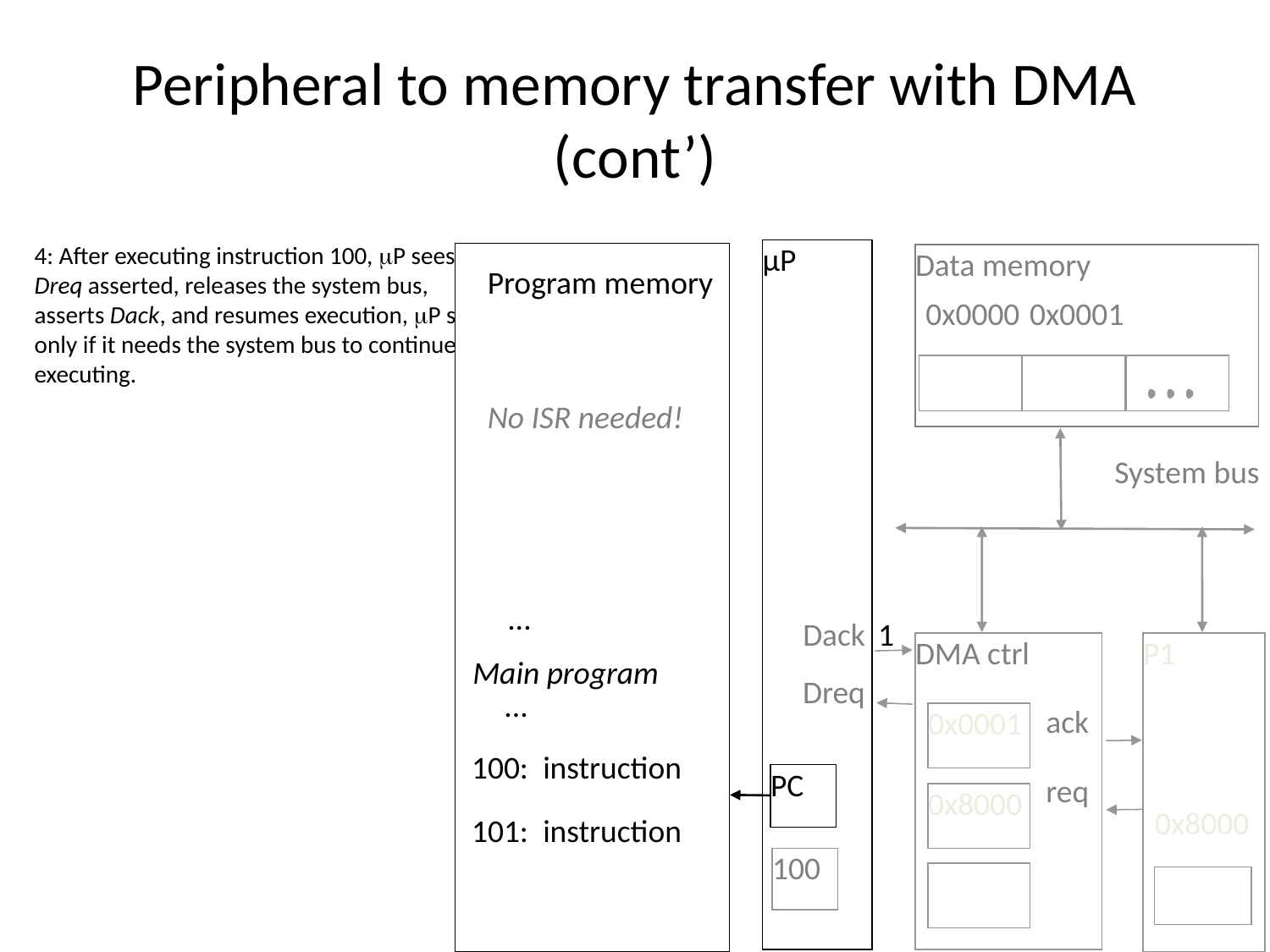

# Peripheral to memory transfer with DMA (cont’)
4: After executing instruction 100, μP sees Dreq asserted, releases the system bus, asserts Dack, and resumes execution, μP stalls only if it needs the system bus to continue executing.
μP

Data memory
Program memory
0x0000
0x0001

No ISR needed!

System bus

...
Dack
DMA ctrl
P1

Main program
Dreq
...
ack

0x0001

100:
instruction
PC
req
0x8000

0x8000

101:
instruction
100

1
40